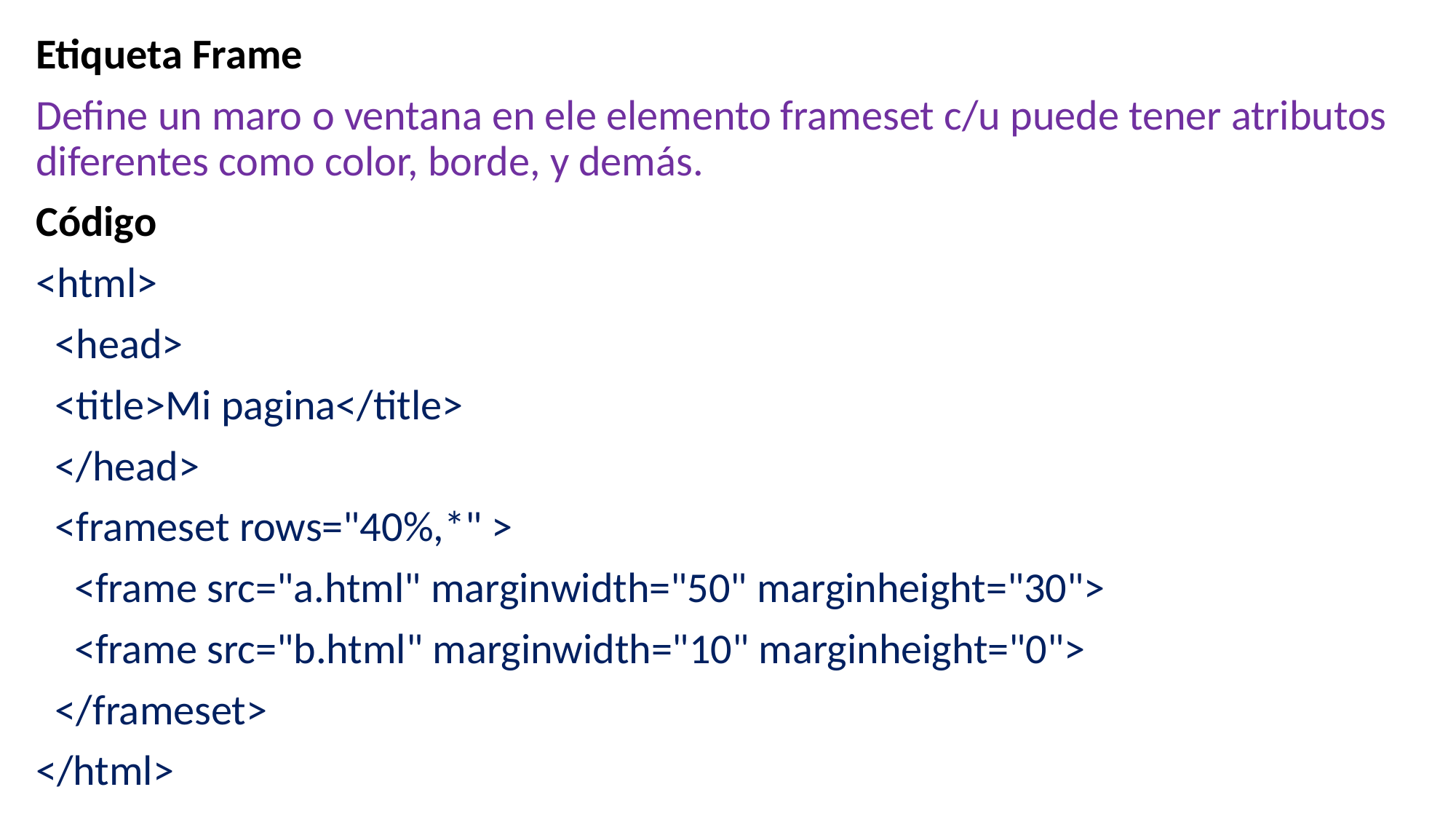

Etiqueta Frame
Define un maro o ventana en ele elemento frameset c/u puede tener atributos diferentes como color, borde, y demás.
Código
<html>
  <head>
  <title>Mi pagina</title>
  </head>
  <frameset rows="40%,*" >
    <frame src="a.html" marginwidth="50" marginheight="30">
    <frame src="b.html" marginwidth="10" marginheight="0">
  </frameset>
</html>